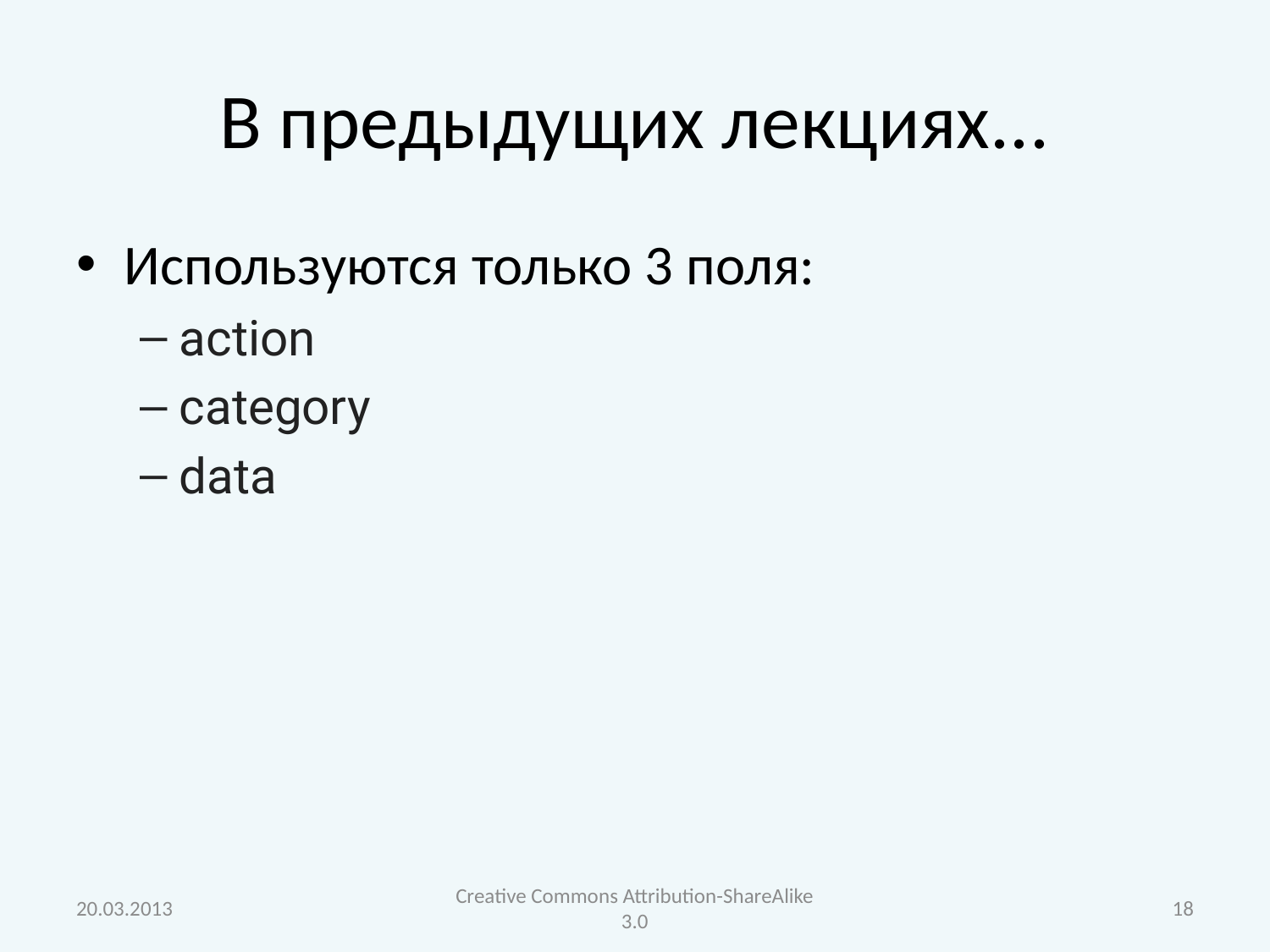

# В предыдущих лекциях...
Используются только 3 поля:
action
category
data
20.03.2013
Creative Commons Attribution-ShareAlike 3.0
18